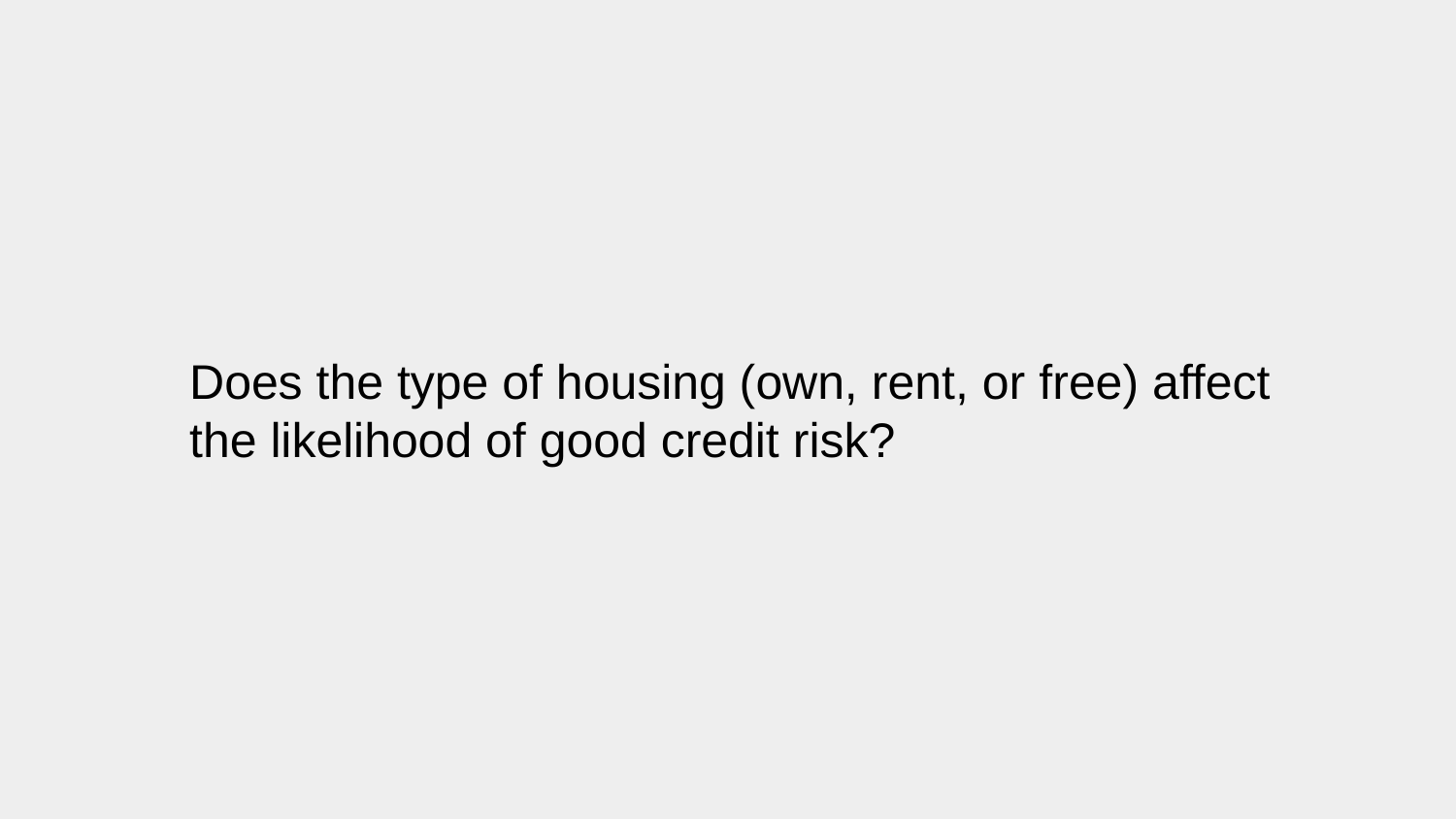

Does the type of housing (own, rent, or free) affect the likelihood of good credit risk?